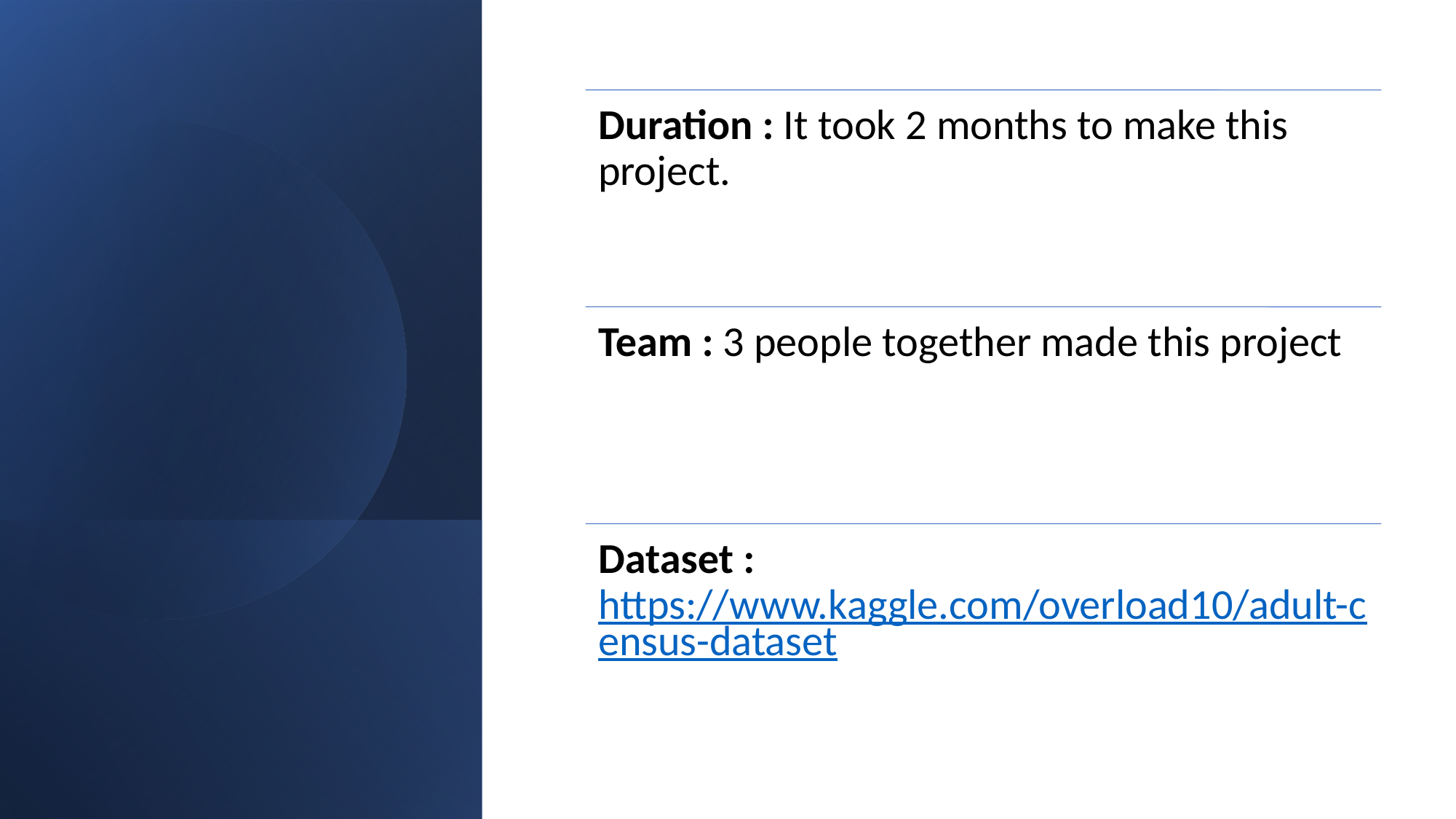

Duration : It took 2 months to make this project.
Team : 3 people together made this project
Dataset : https://www.kaggle.com/overload10/adult-census-dataset